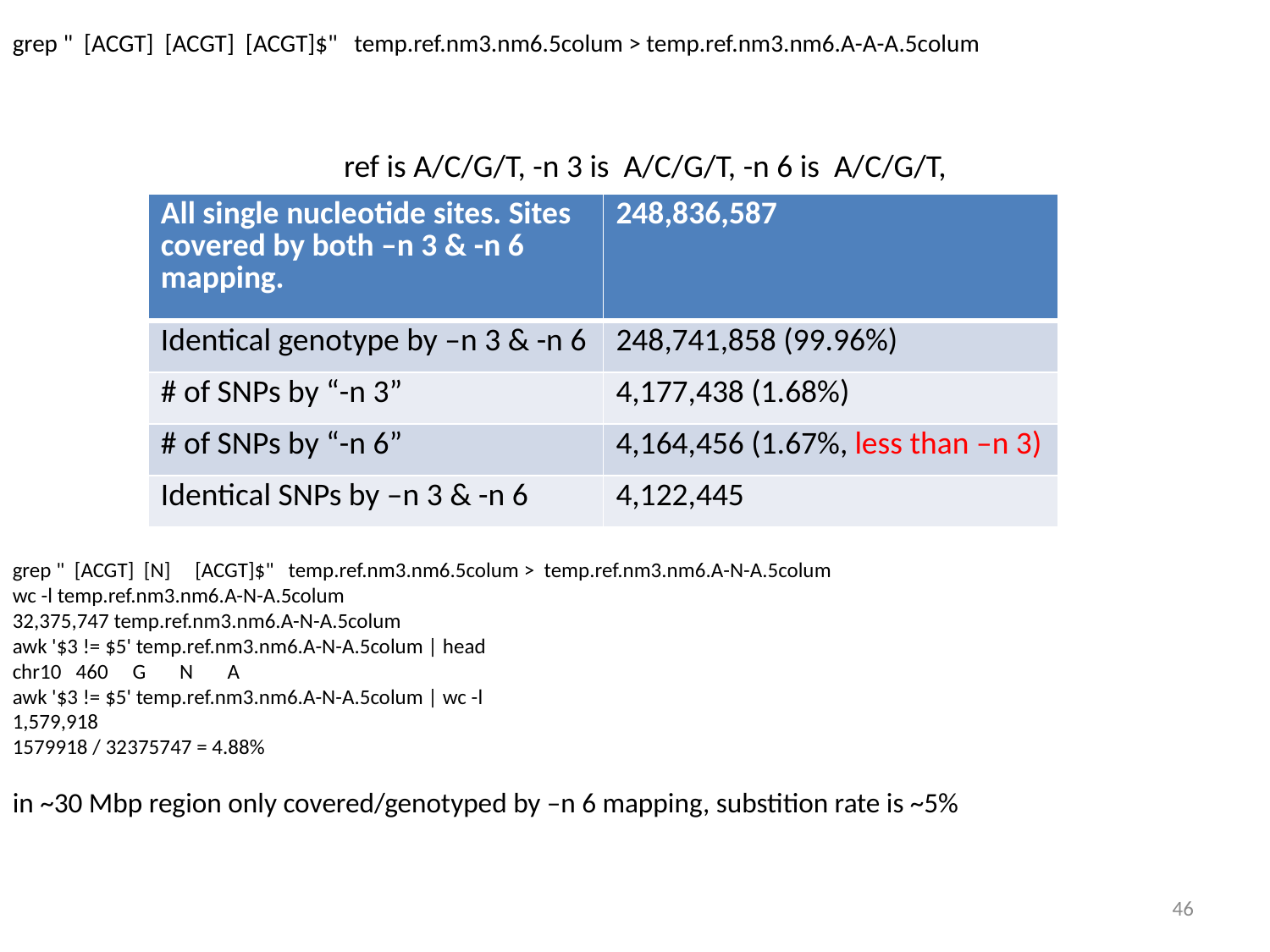

grep "  [ACGT]  [ACGT]  [ACGT]$"   temp.ref.nm3.nm6.5colum > temp.ref.nm3.nm6.A-A-A.5colum

ref is A/C/G/T, -n 3 is  A/C/G/T, -n 6 is  A/C/G/T,
| All single nucleotide sites. Sites covered by both –n 3 & -n 6 mapping. | 248,836,587 |
| --- | --- |
| Identical genotype by –n 3 & -n 6 | 248,741,858 (99.96%) |
| # of SNPs by “-n 3” | 4,177,438 (1.68%) |
| # of SNPs by “-n 6” | 4,164,456 (1.67%, less than –n 3) |
| Identical SNPs by –n 3 & -n 6 | 4,122,445 |
grep "  [ACGT]  [N]     [ACGT]$"   temp.ref.nm3.nm6.5colum >  temp.ref.nm3.nm6.A-N-A.5colum
wc -l temp.ref.nm3.nm6.A-N-A.5colum
32,375,747 temp.ref.nm3.nm6.A-N-A.5colum
awk '$3 != $5' temp.ref.nm3.nm6.A-N-A.5colum | head
chr10   460     G       N       A
awk '$3 != $5' temp.ref.nm3.nm6.A-N-A.5colum | wc -l
1,579,918
1579918 / 32375747 = 4.88%

in ~30 Mbp region only covered/genotyped by –n 6 mapping, substition rate is ~5%

46